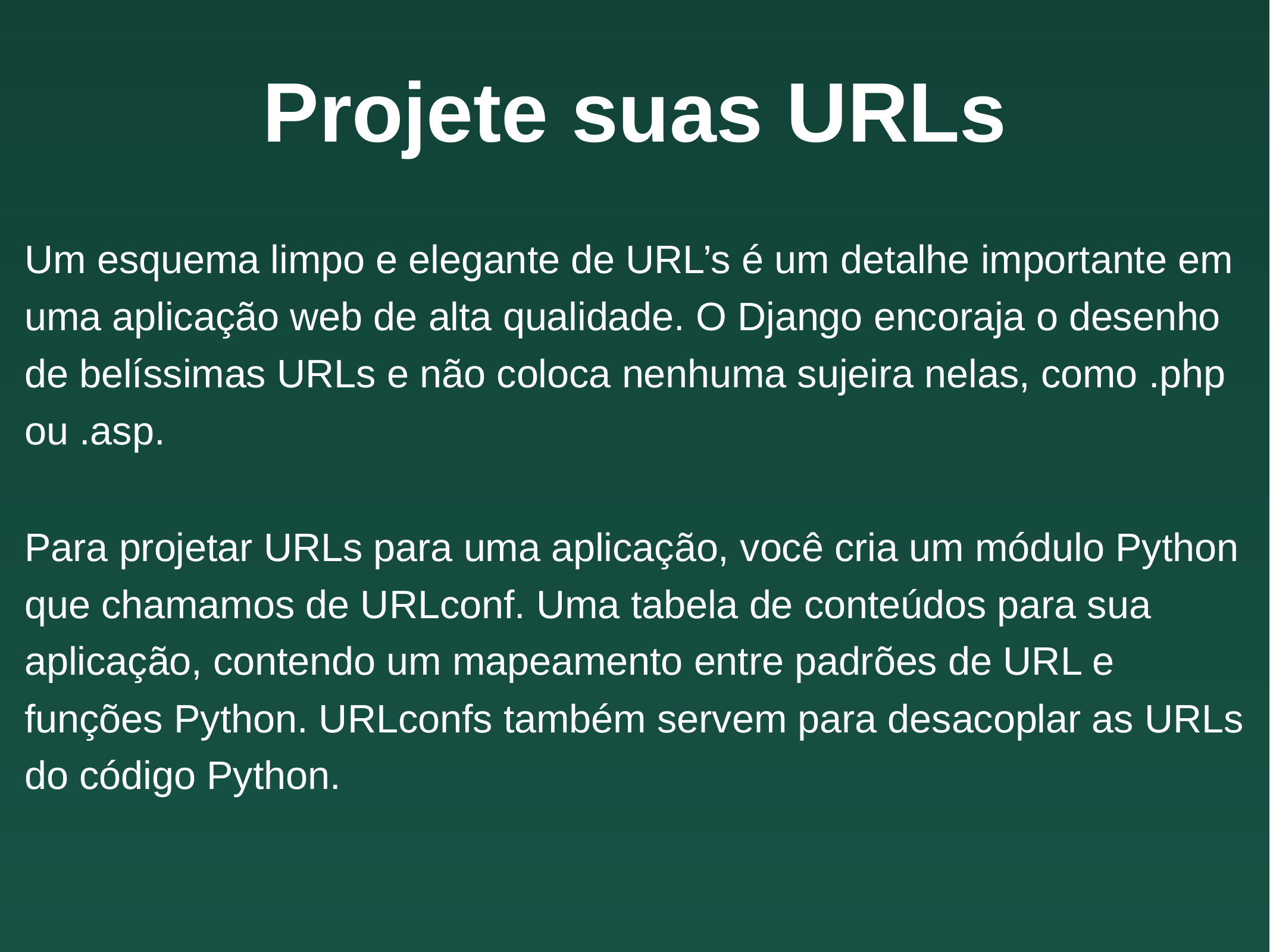

# Projete suas URLs
Um esquema limpo e elegante de URL’s é um detalhe importante em uma aplicação web de alta qualidade. O Django encoraja o desenho de belíssimas URLs e não coloca nenhuma sujeira nelas, como .php ou .asp.

Para projetar URLs para uma aplicação, você cria um módulo Python que chamamos de URLconf. Uma tabela de conteúdos para sua aplicação, contendo um mapeamento entre padrões de URL e funções Python. URLconfs também servem para desacoplar as URLs do código Python.